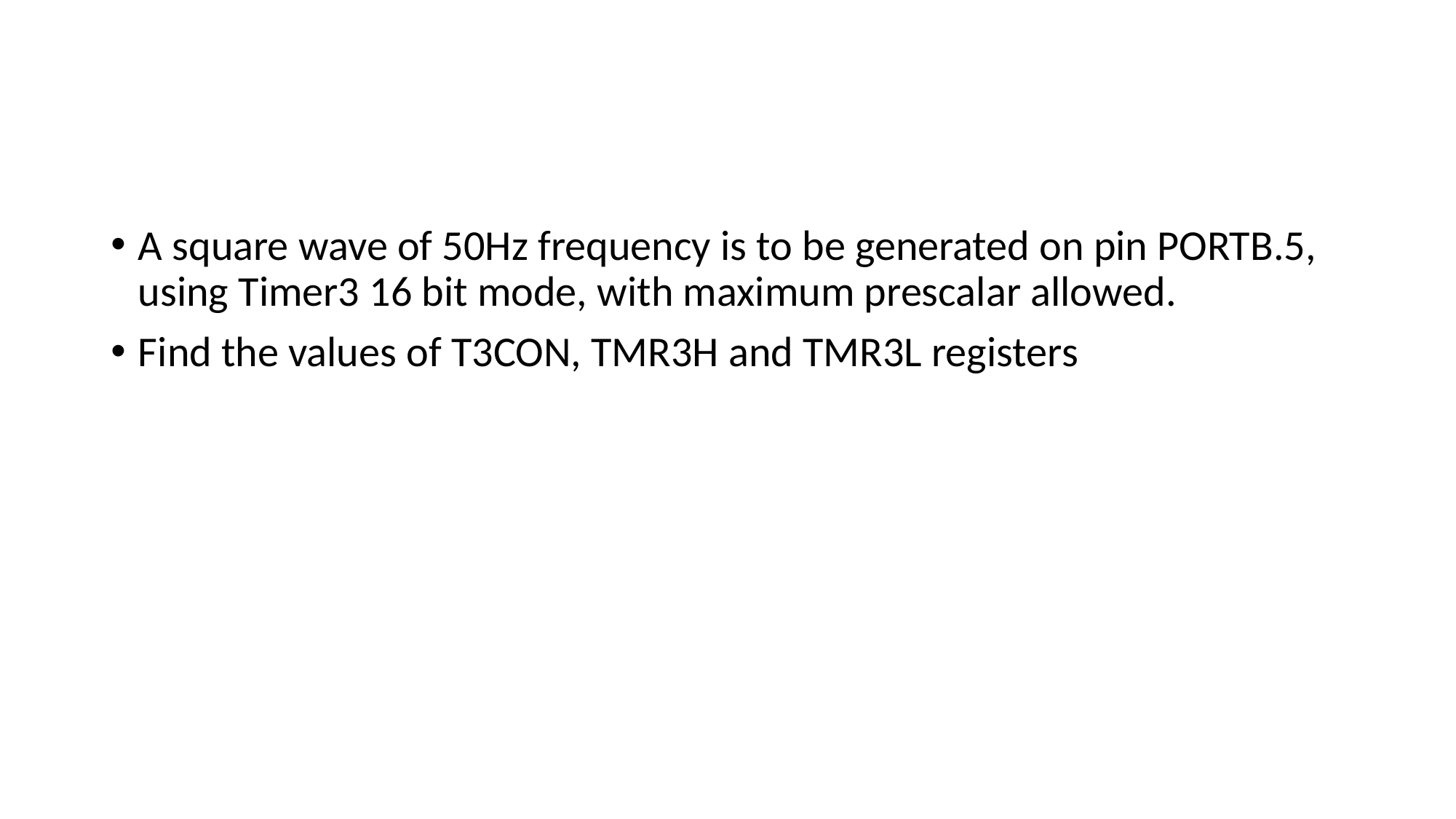

#
A square wave of 50Hz frequency is to be generated on pin PORTB.5, using Timer3 16 bit mode, with maximum prescalar allowed.
Find the values of T3CON, TMR3H and TMR3L registers